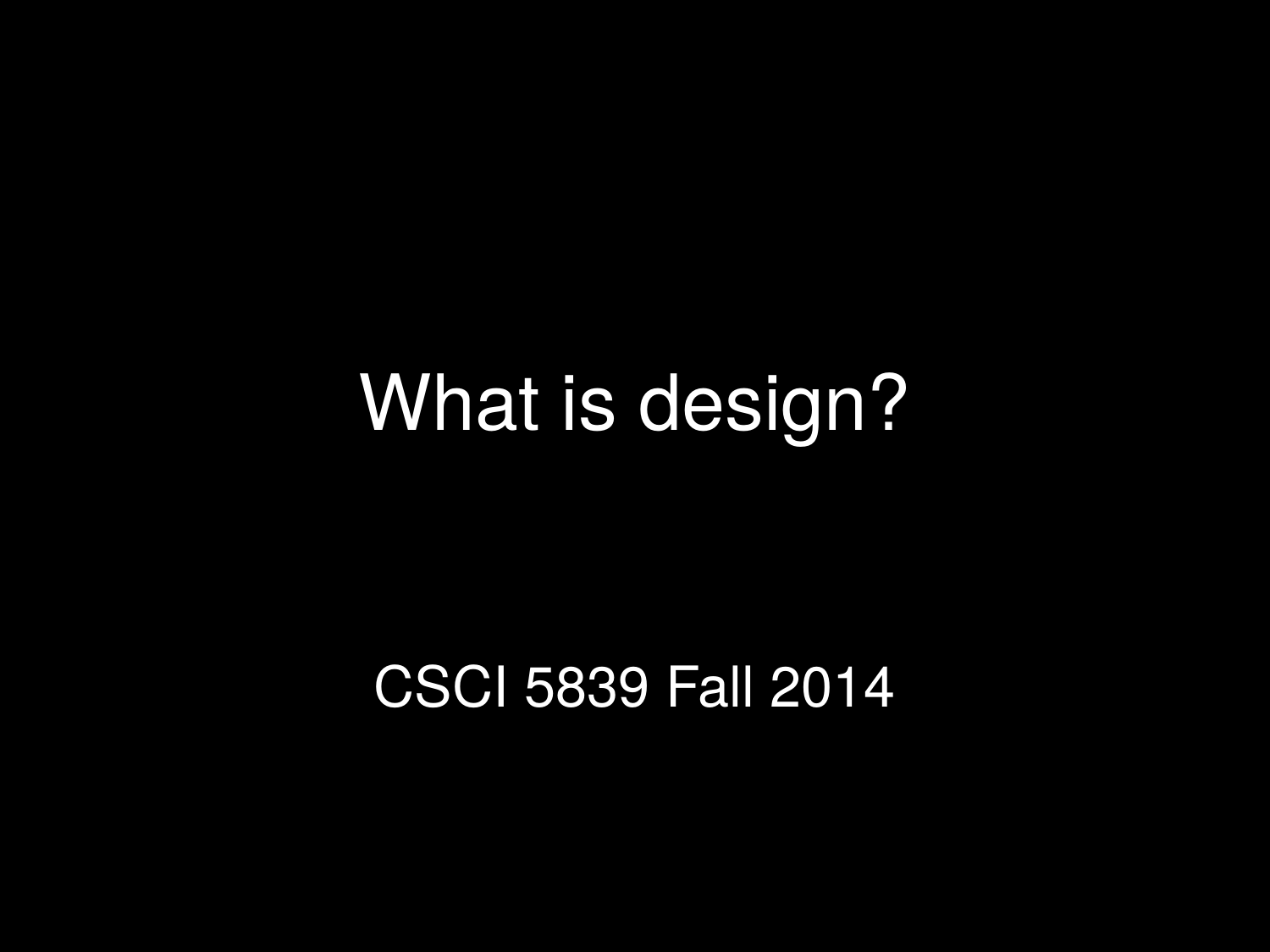

# What is design?
CSCI 5839 Fall 2014